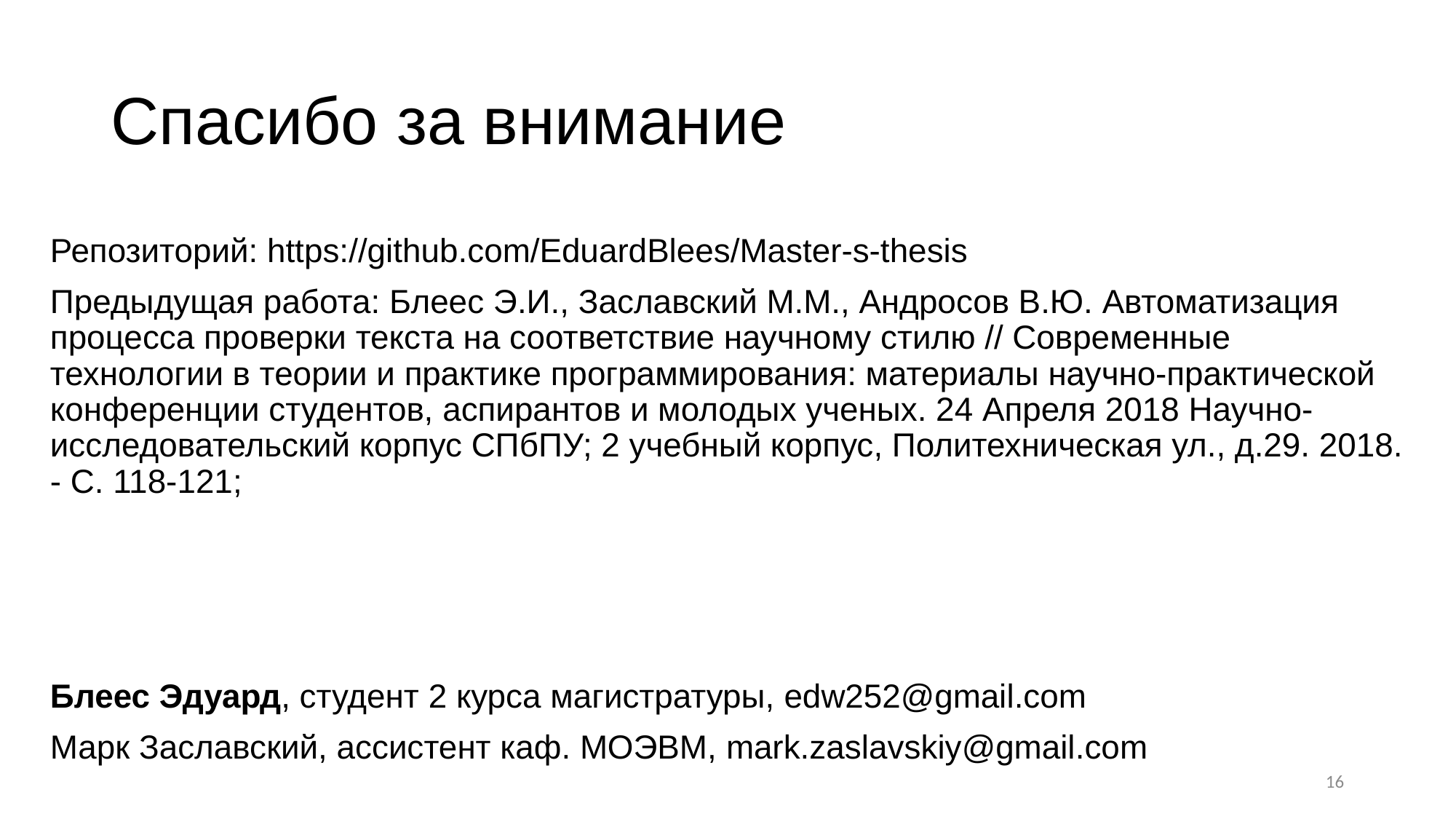

# Спасибо за внимание
Репозиторий: https://github.com/EduardBlees/Master-s-thesis
Предыдущая работа: Блеес Э.И., Заславский М.М., Андросов В.Ю. Автоматизация процесса проверки текста на соответствие научному стилю // Современные технологии в теории и практике программирования: материалы научно-практической конференции студентов, аспирантов и молодых ученых. 24 Апреля 2018 Научно-исследовательский корпус СПбПУ; 2 учебный корпус, Политехническая ул., д.29. 2018. - С. 118-121;

Блеес Эдуард, студент 2 курса магистратуры, edw252@gmail.com
Марк Заславский, ассистент каф. МОЭВМ, mark.zaslavskiy@gmail.com
16